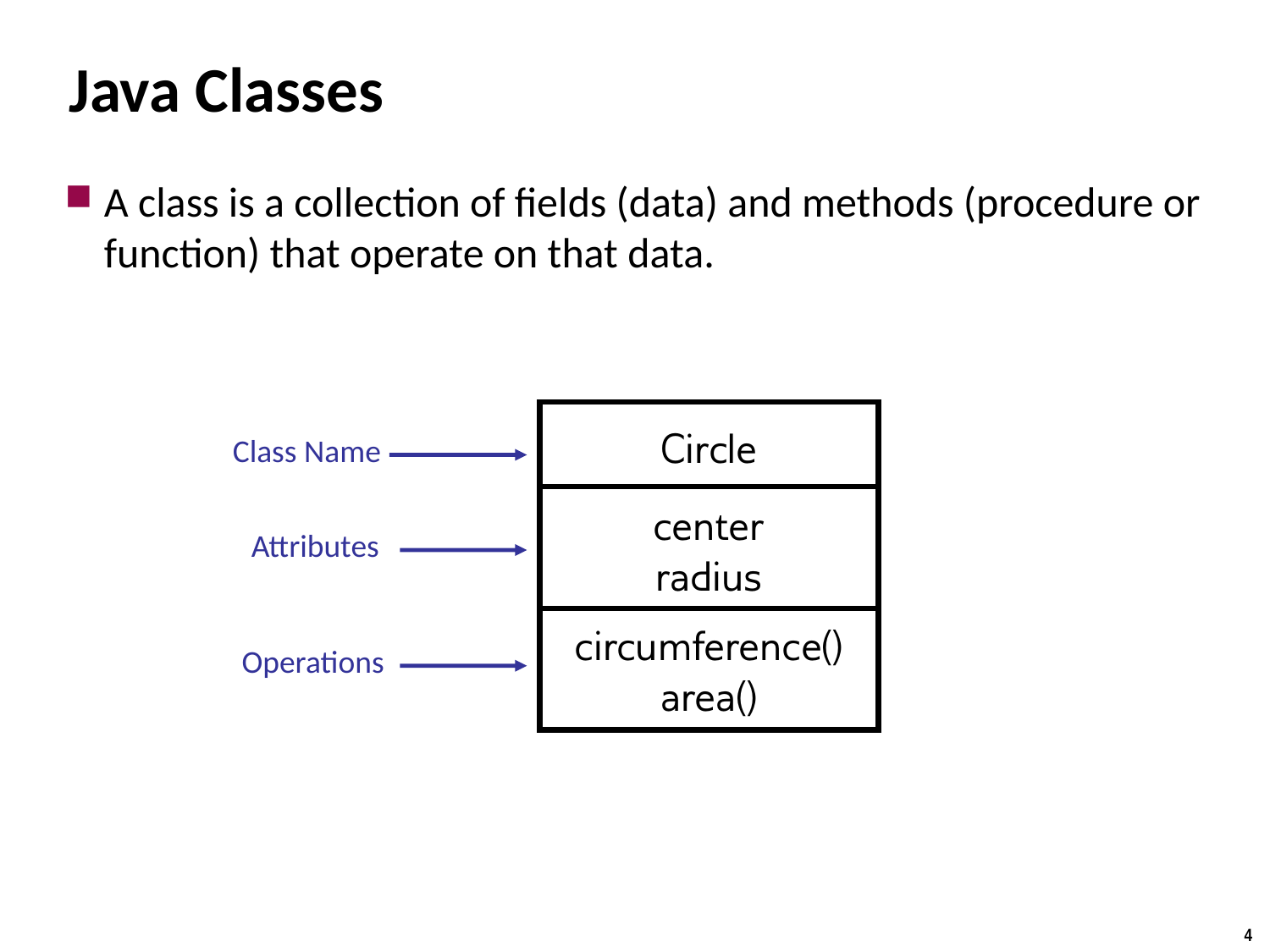

# Java Classes
A class is a collection of fields (data) and methods (procedure or function) that operate on that data.
Circle
Class Name

center
radius

Attributes

circumference()
area()

Operations